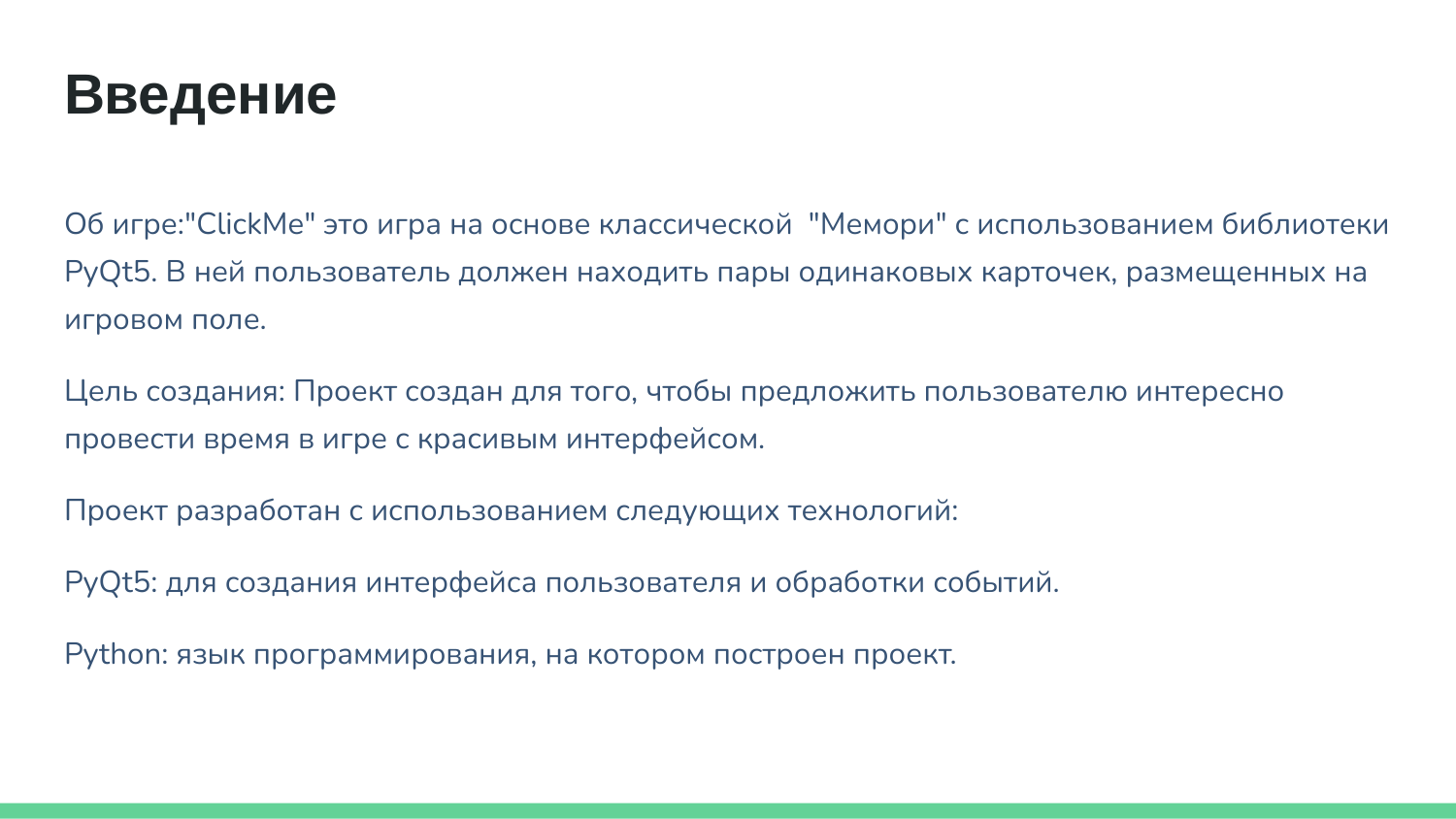

# Введение
Об игре:"ClickMe" это игра на основе классической  "Мемори" с использованием библиотеки PyQt5. В ней пользователь должен находить пары одинаковых карточек, размещенных на игровом поле.
Цель создания: Проект создан для того, чтобы предложить пользователю интересно провести время в игре с красивым интерфейсом.
Проект разработан с использованием следующих технологий:
PyQt5: для создания интерфейса пользователя и обработки событий.
Python: язык программирования, на котором построен проект.